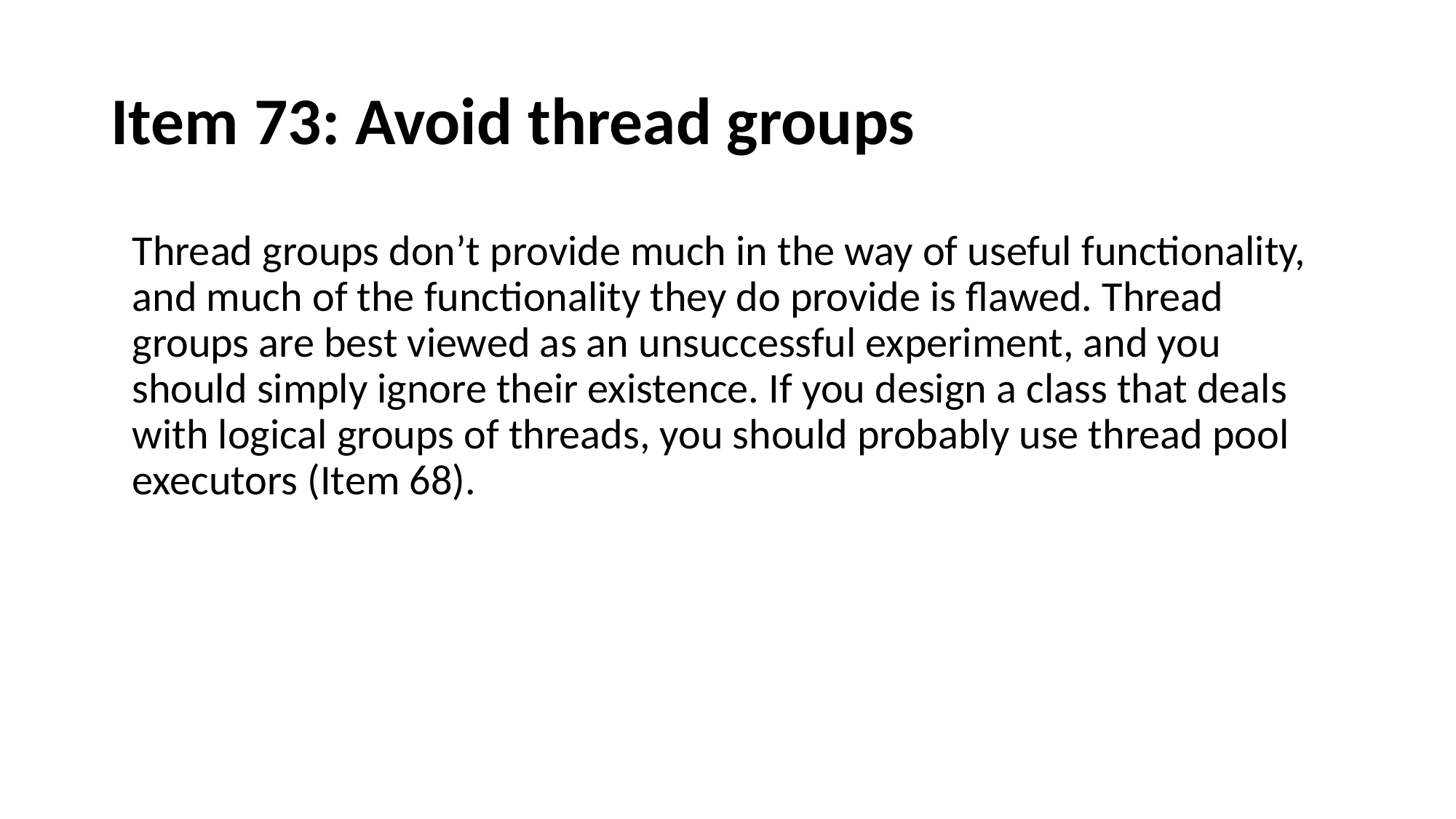

# Item 73: Avoid thread groups
Thread groups don’t provide much in the way of useful functionality, and much of the functionality they do provide is flawed. Thread groups are best viewed as an unsuccessful experiment, and you should simply ignore their existence. If you design a class that deals with logical groups of threads, you should probably use thread pool executors (Item 68).